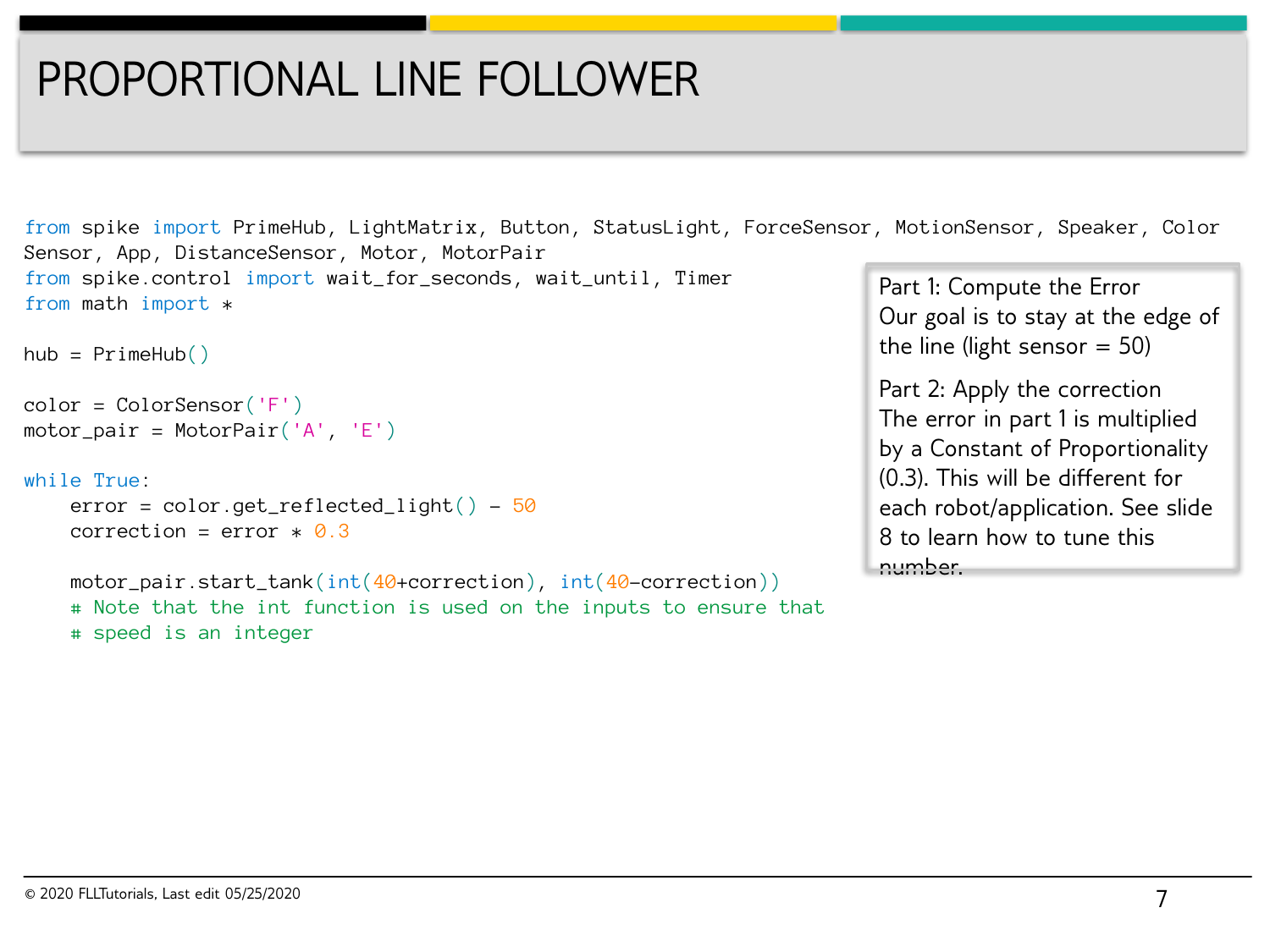

# Proportional Line Follower
from spike import PrimeHub, LightMatrix, Button, StatusLight, ForceSensor, MotionSensor, Speaker, ColorSensor, App, DistanceSensor, Motor, MotorPair
from spike.control import wait_for_seconds, wait_until, Timer
from math import *
hub = PrimeHub()
color = ColorSensor('F')
motor_pair = MotorPair('A', 'E')
while True:
    error = color.get_reflected_light() - 50
    correction = error * 0.3
    motor_pair.start_tank(int(40+correction), int(40-correction))
    # Note that the int function is used on the inputs to ensure that
    # speed is an integer
Part 1: Compute the Error
Our goal is to stay at the edge of the line (light sensor = 50)

Part 2: Apply the correction
The error in part 1 is multiplied by a Constant of Proportionality (0.3). This will be different for each robot/application. See slide 8 to learn how to tune this number.
7
© 2020 FLLTutorials, Last edit 05/25/2020